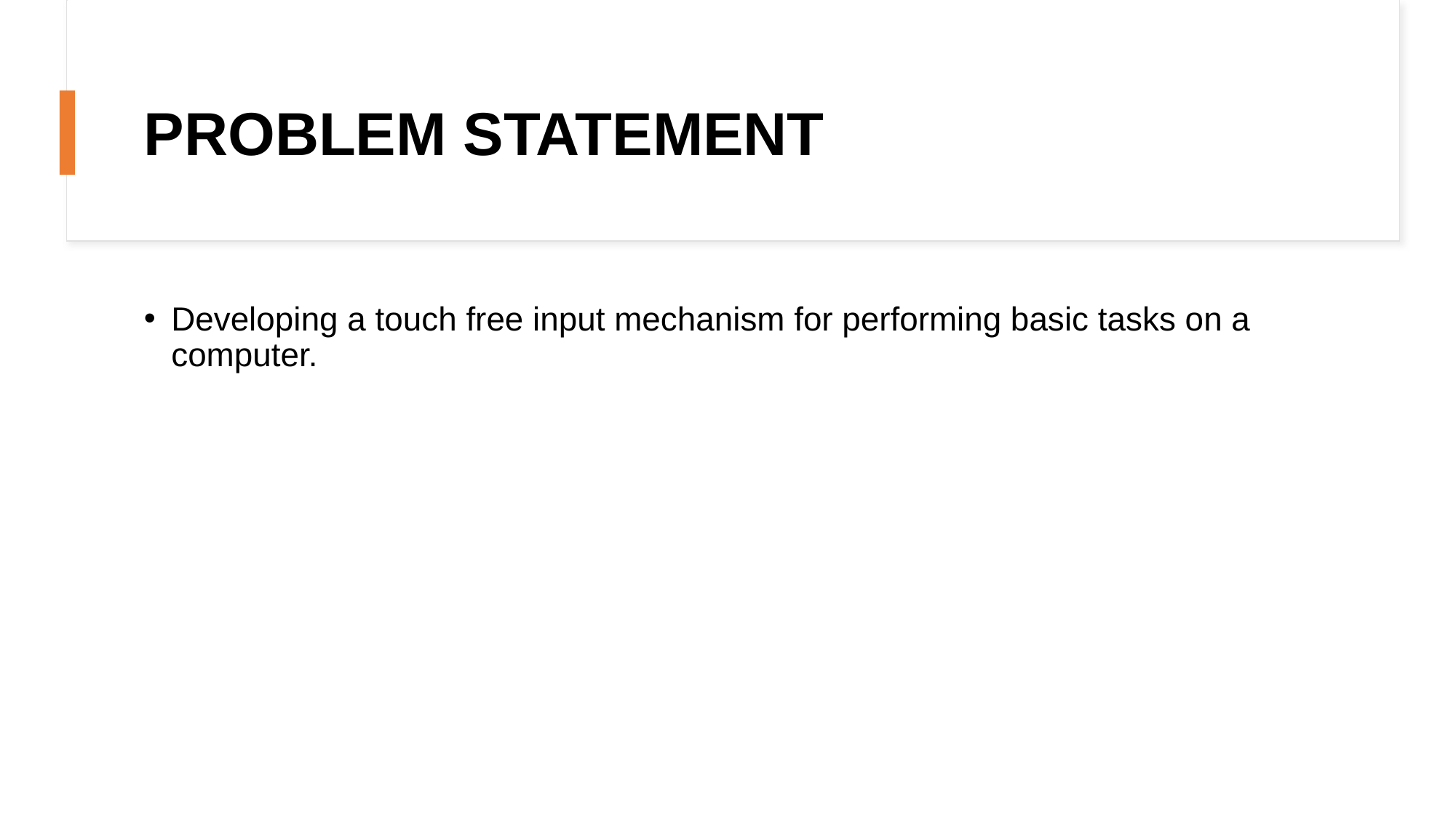

# PROBLEM STATEMENT

Developing a touch free input mechanism for performing basic tasks on a computer.